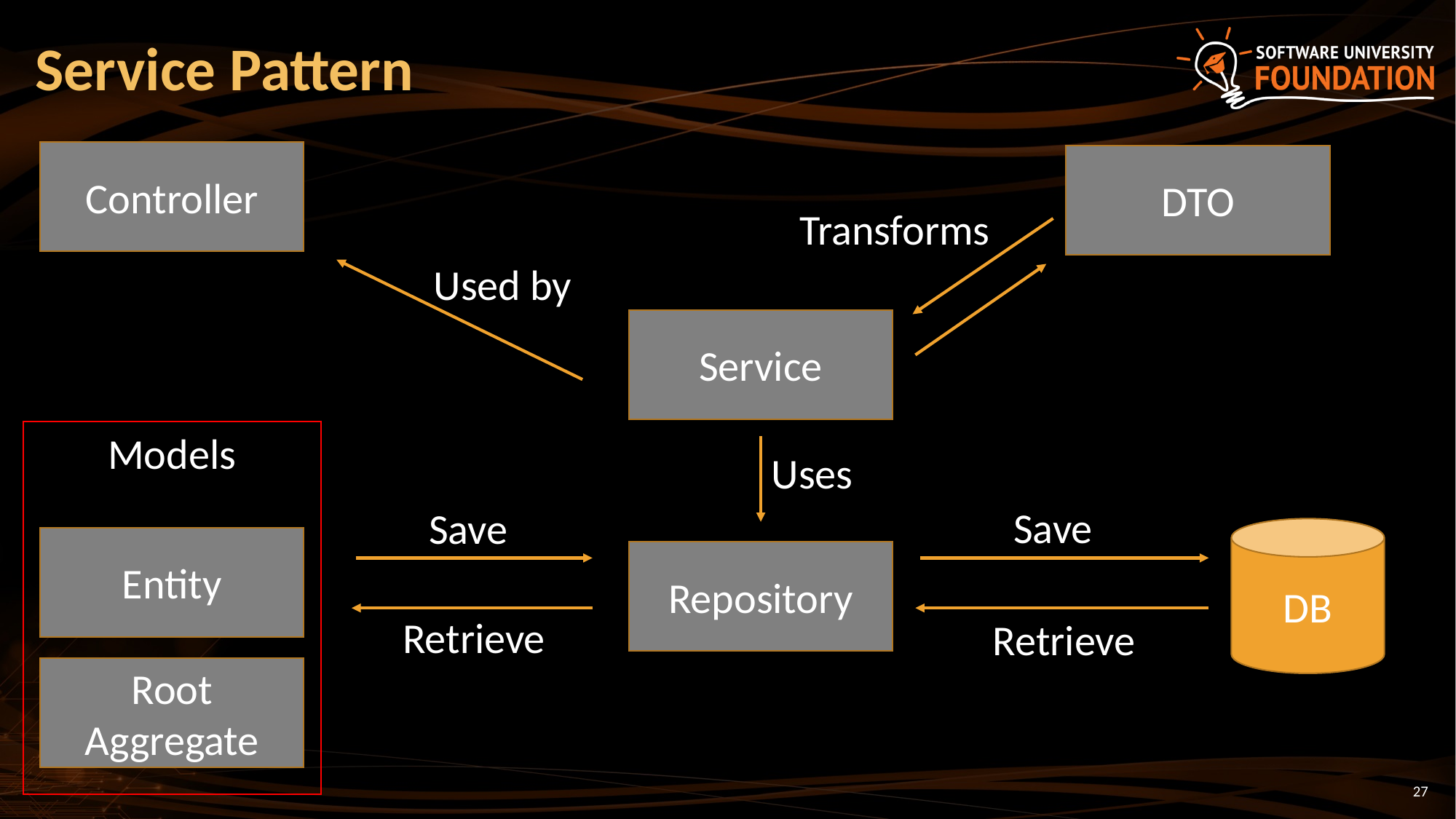

# Service Pattern
Controller
DTO
Transforms
Used by
Service
Models
Uses
Save
Save
DB
Entity
Repository
Retrieve
Retrieve
Root Aggregate
27